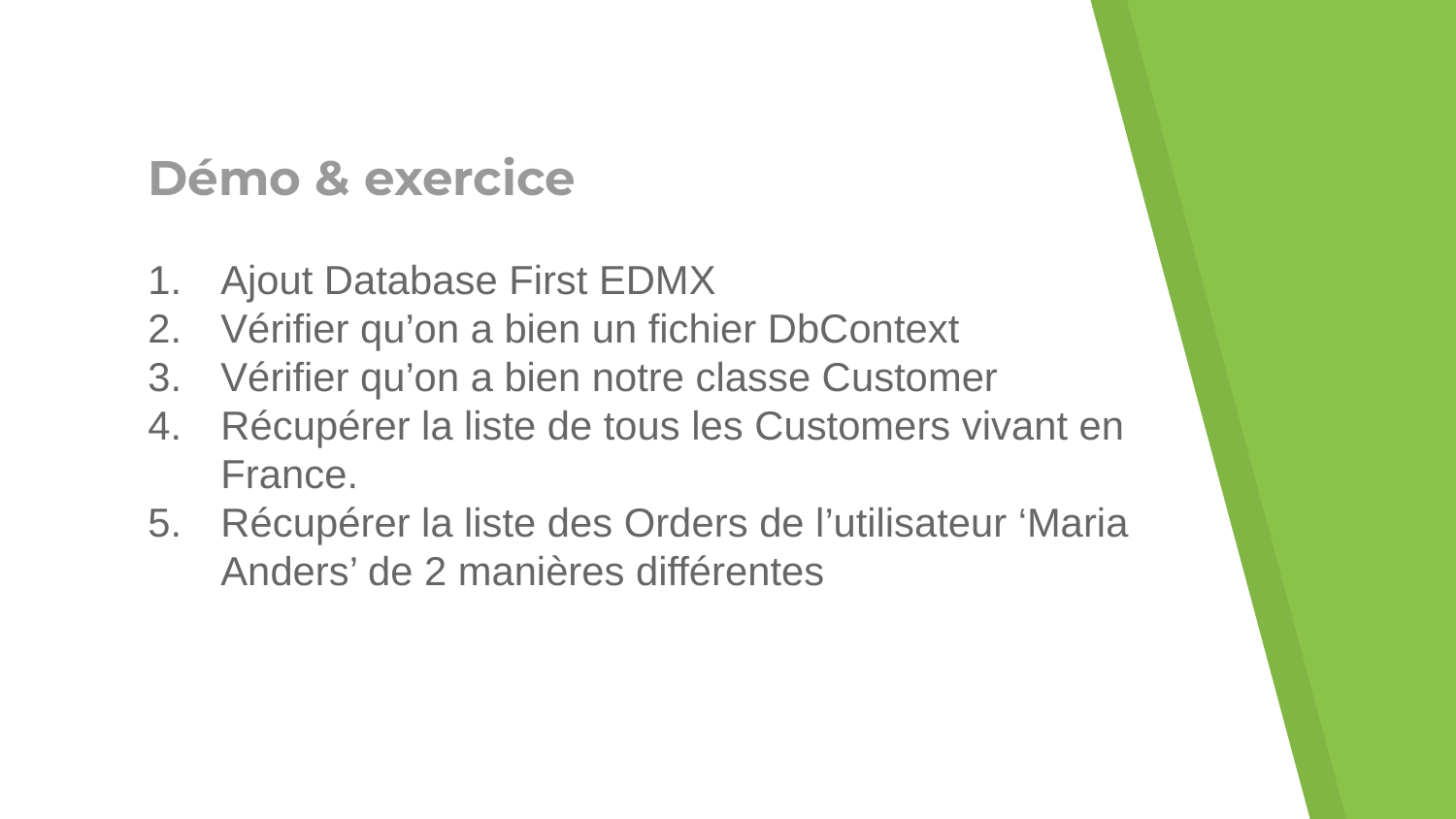

# Démo & exercice
Ajout Database First EDMX
Vérifier qu’on a bien un fichier DbContext
Vérifier qu’on a bien notre classe Customer
Récupérer la liste de tous les Customers vivant en France.
Récupérer la liste des Orders de l’utilisateur ‘Maria Anders’ de 2 manières différentes